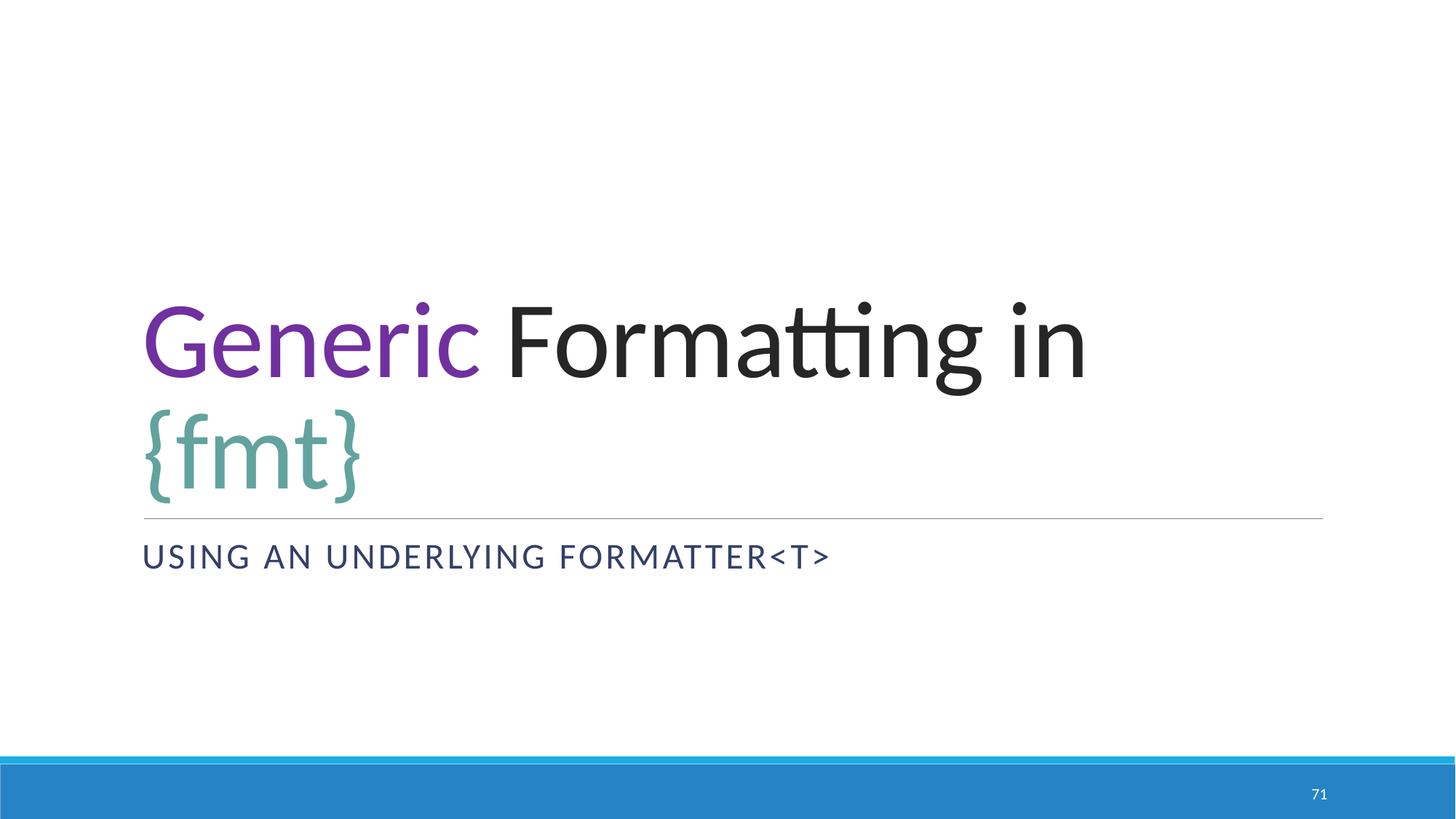

# Generic Formatting in {fmt}
Using an underlying formatter<T>
71